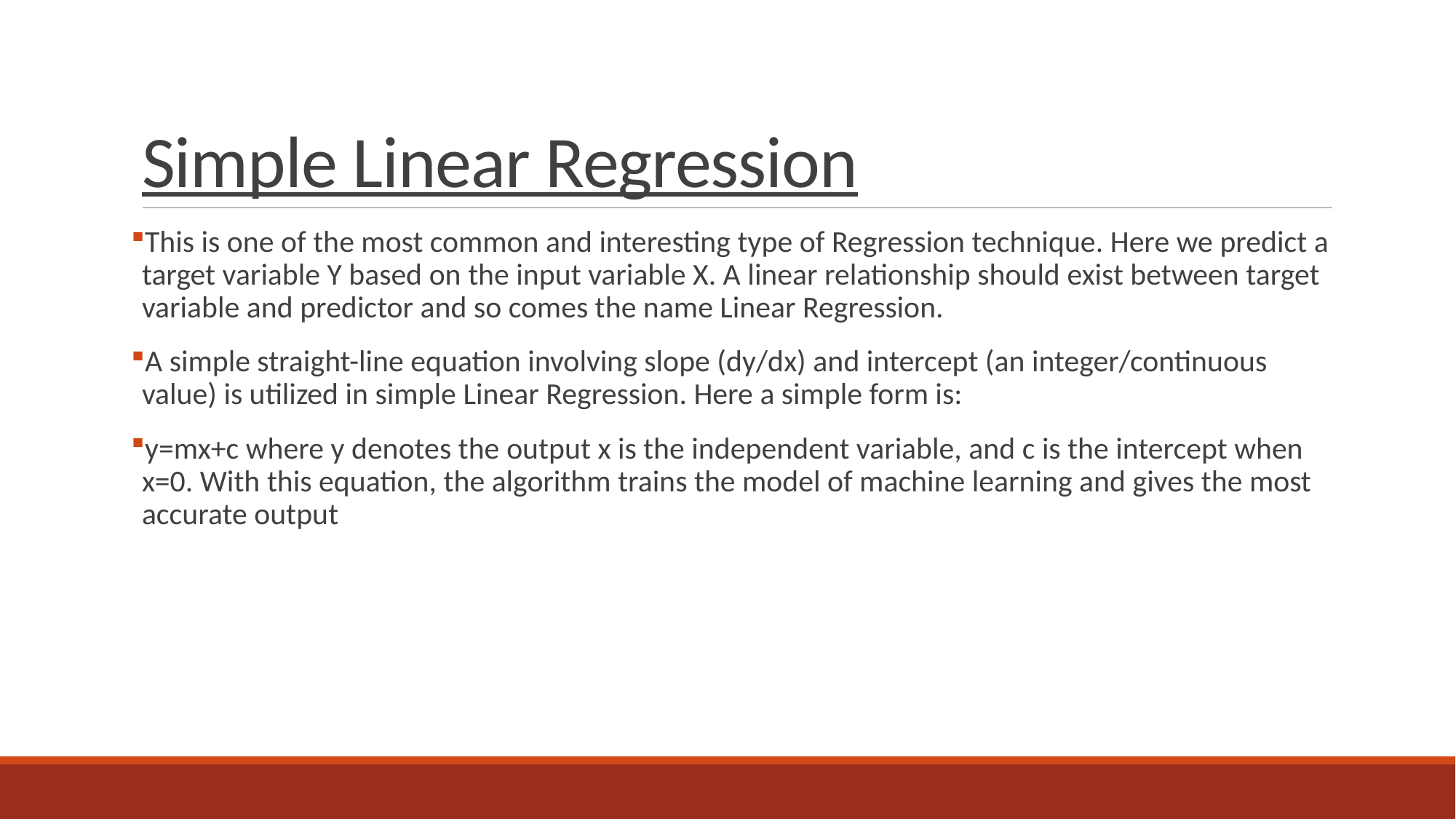

# Simple Linear Regression
This is one of the most common and interesting type of Regression technique. Here we predict a target variable Y based on the input variable X. A linear relationship should exist between target variable and predictor and so comes the name Linear Regression.
A simple straight-line equation involving slope (dy/dx) and intercept (an integer/continuous value) is utilized in simple Linear Regression. Here a simple form is:
y=mx+c where y denotes the output x is the independent variable, and c is the intercept when x=0. With this equation, the algorithm trains the model of machine learning and gives the most accurate output